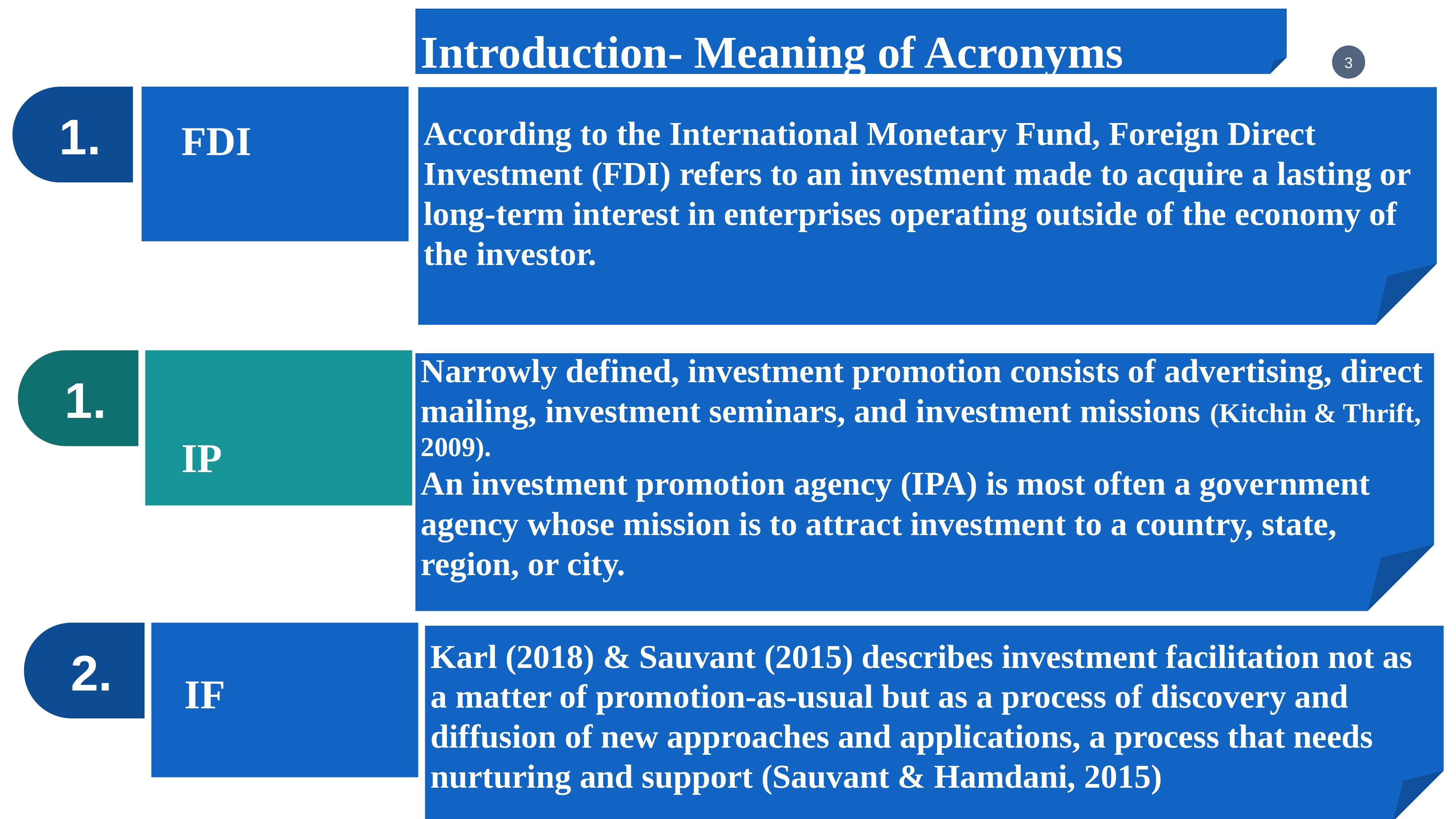

Introduction- Meaning of Acronyms

According to the International Monetary Fund, Foreign Direct Investment (FDI) refers to an investment made to acquire a lasting or long-term interest in enterprises operating outside of the economy of the investor.
1.
FDI

Narrowly defined, investment promotion consists of advertising, direct mailing, investment seminars, and investment missions (Kitchin & Thrift, 2009).
An investment promotion agency (IPA) is most often a government agency whose mission is to attract investment to a country, state, region, or city.
1.
IP

Karl (2018) & Sauvant (2015) describes investment facilitation not as a matter of promotion-as-usual but as a process of discovery and diffusion of new approaches and applications, a process that needs nurturing and support (Sauvant & Hamdani, 2015)
2.
IF